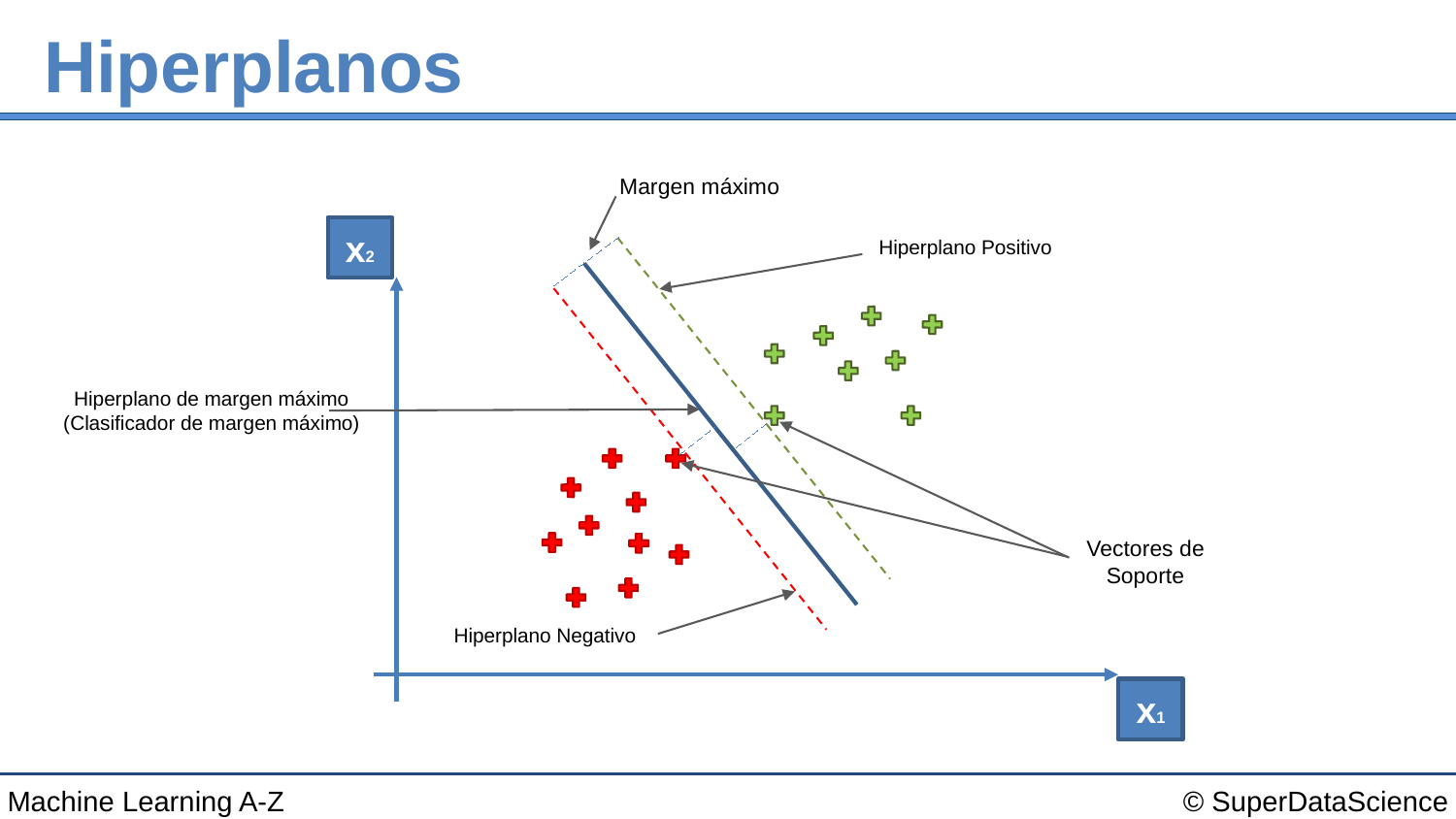

# Hiperplanos
Margen máximo

x2
Hiperplano Positivo

Hiperplano de margen máximo
(Clasificador de margen máximo)

Vectores de Soporte

Hiperplano Negativo

x1